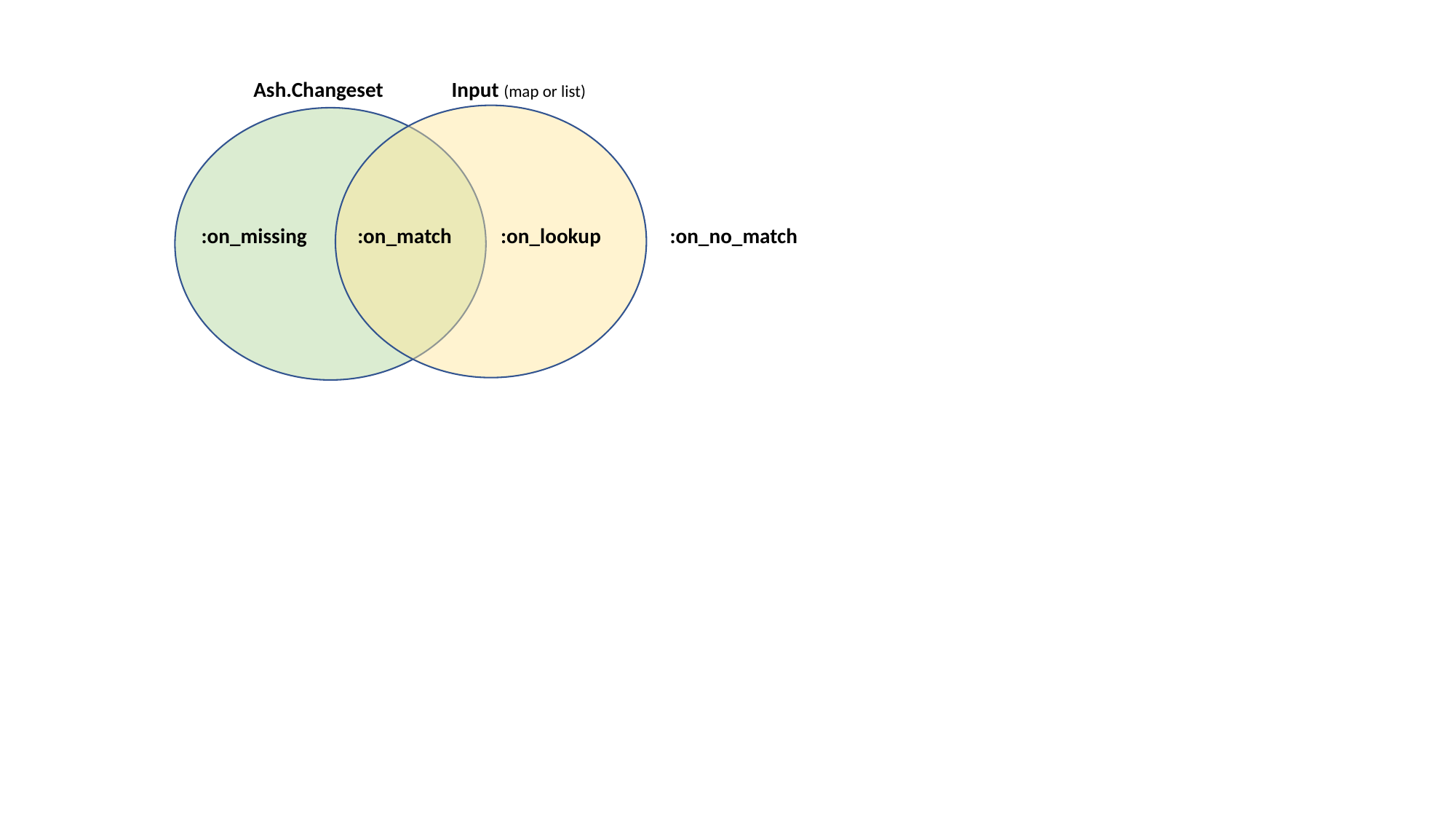

Input (map or list)
Ash.Changeset

:on_missing
:on_no_match
:on_lookup
:on_match